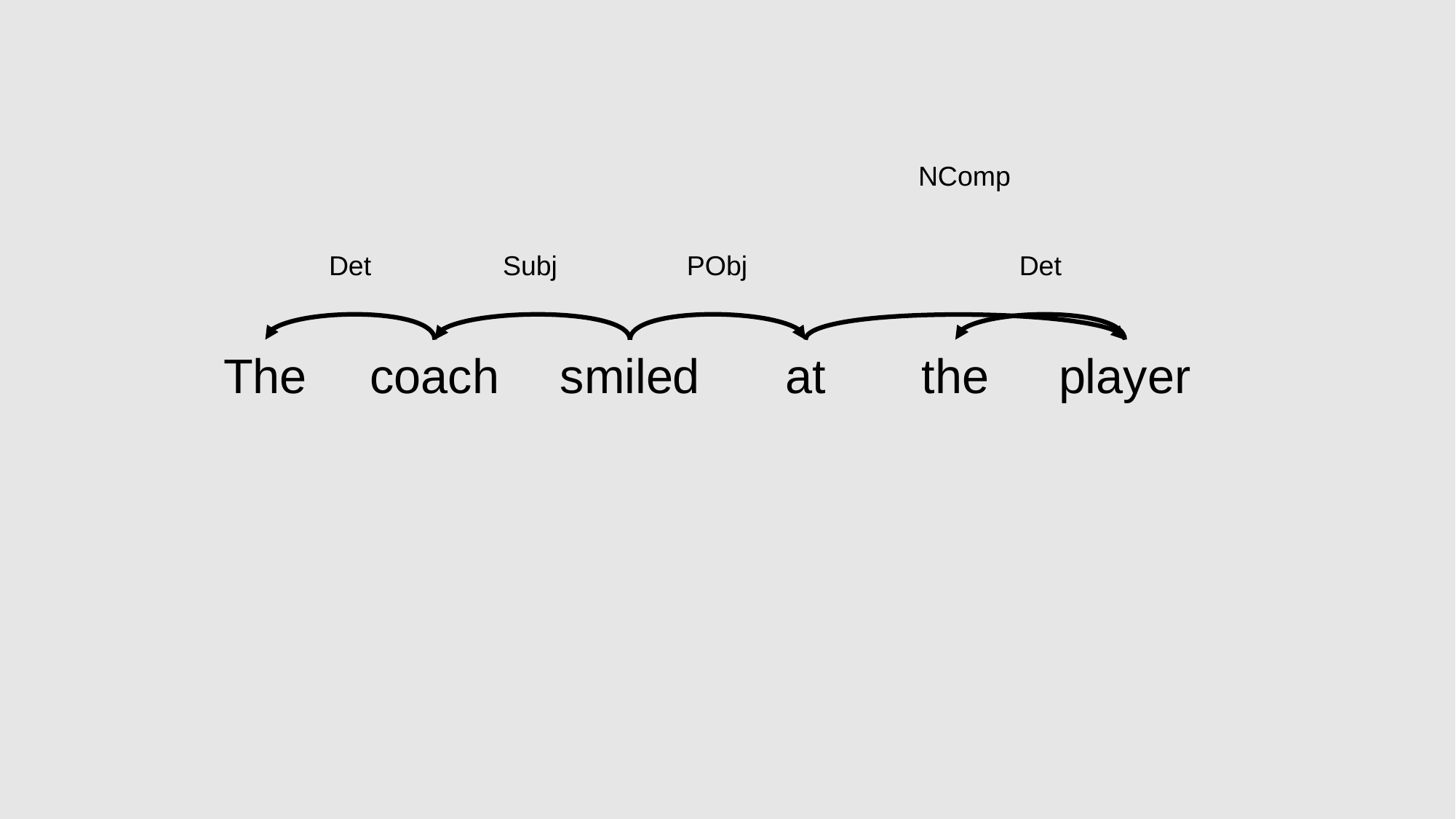

NComp
Det
Subj
PObj
Det
The
coach
smiled
at
the
player